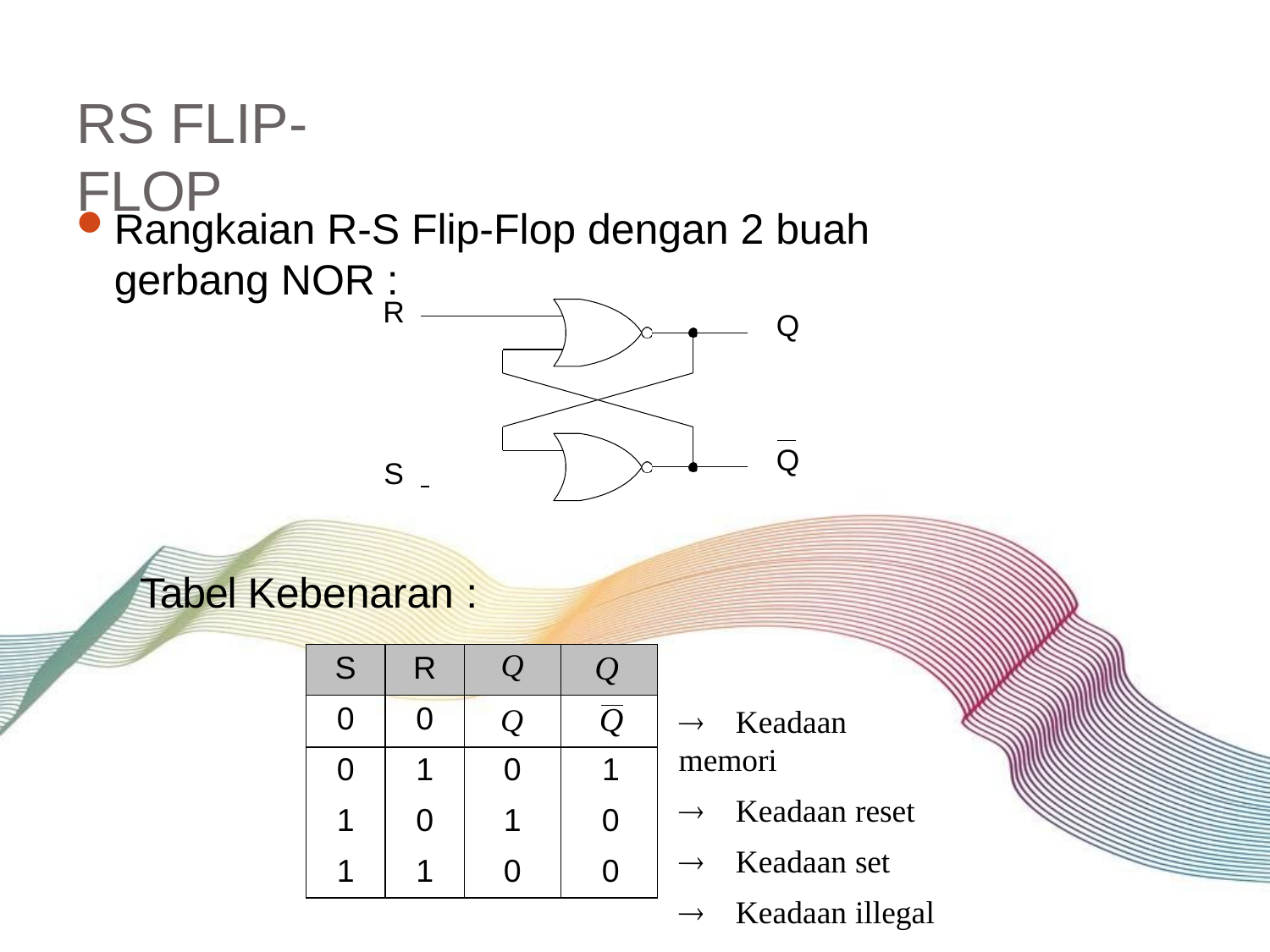

# RS FLIP-FLOP
Rangkaian R-S Flip-Flop dengan 2 buah gerbang NOR :
R

Q

Q

S

Tabel Kebenaran :
| S | R | Q | Q |
| --- | --- | --- | --- |
| 0 | 0 | Q | Q |
| 0 | 1 | 0 | 1 |
| 1 | 0 | 1 | 0 |
| 1 | 1 | 0 | 0 |

→	Keadaan memori
→	Keadaan reset
→	Keadaan set
→	Keadaan illegal